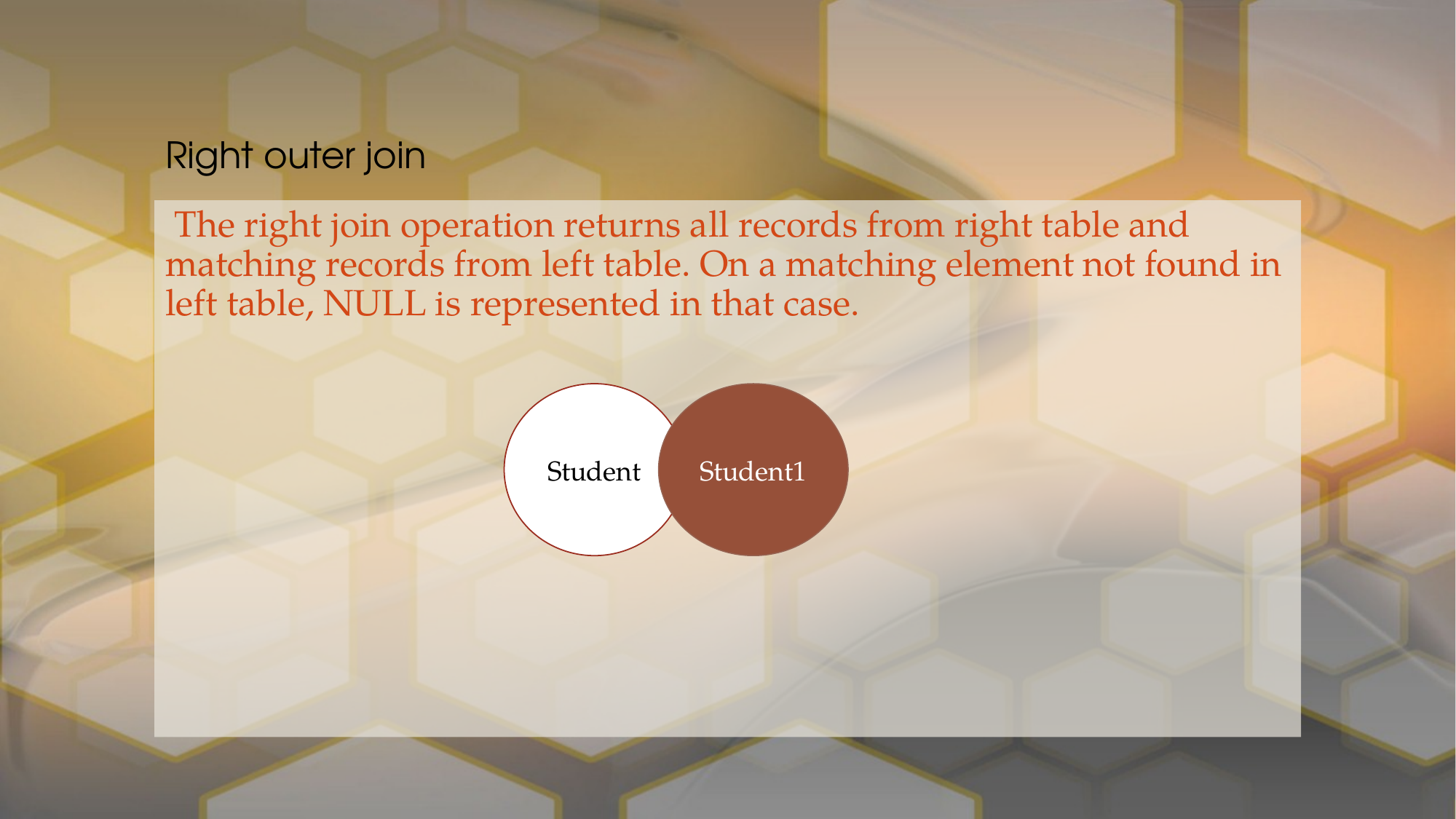

# Right outer join
 The right join operation returns all records from right table and matching records from left table. On a matching element not found in left table, NULL is represented in that case.

Student
Student1